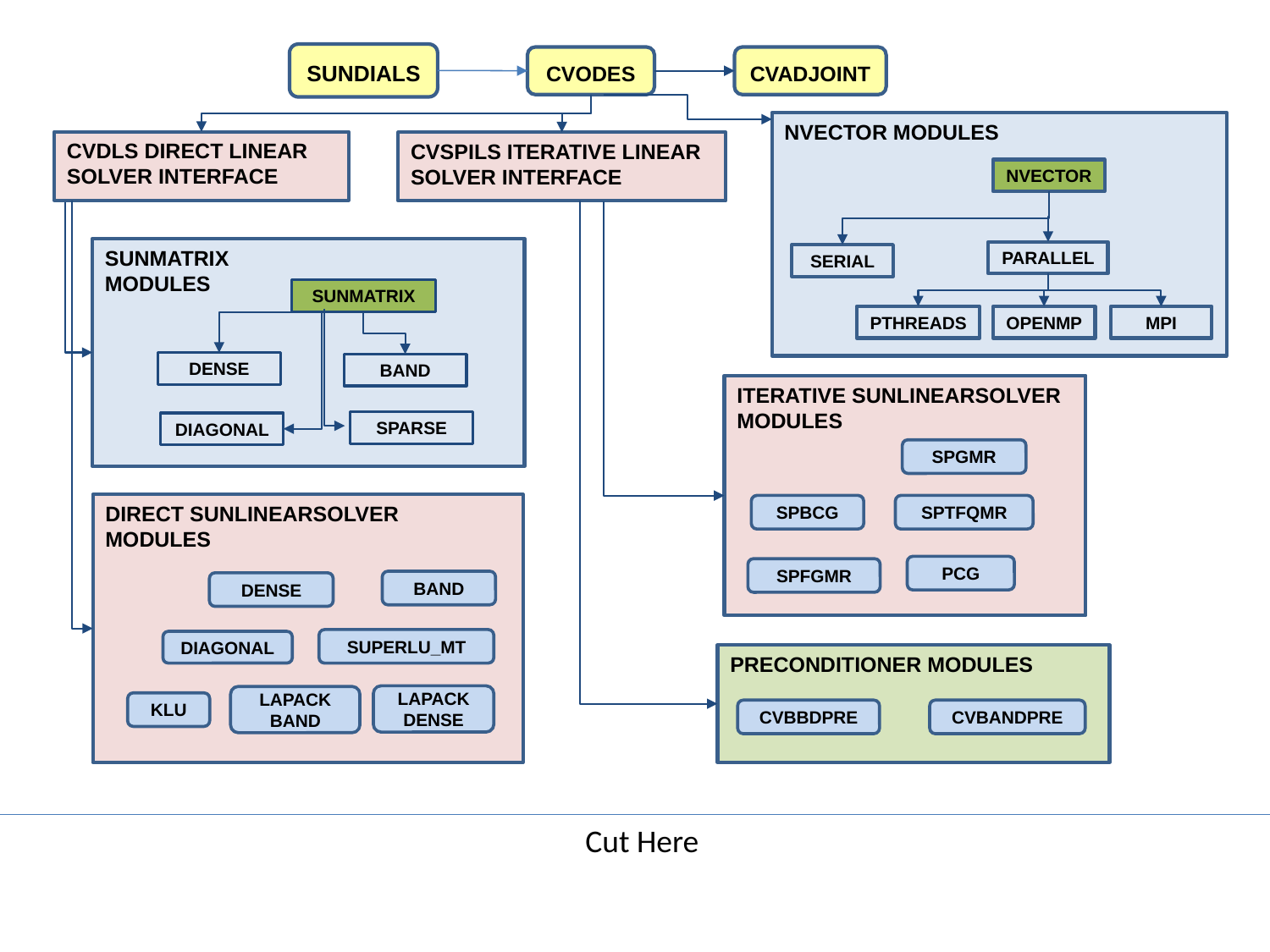

SUNDIALS
CVODES
CVADJOINT
NVECTOR MODULES
CVDLS DIRECT LINEAR SOLVER INTERFACE
CVSPILS ITERATIVE LINEAR SOLVER INTERFACE
NVECTOR
SUNMATRIX
MODULES
PARALLEL
SERIAL
SUNMATRIX
OPENMP
PTHREADS
MPI
DENSE
BAND
ITERATIVE SUNLINEARSOLVER MODULES
SPARSE
DIAGONAL
SPGMR
DIRECT SUNLINEARSOLVER MODULES
SPBCG
SPTFQMR
PCG
SPFGMR
BAND
DENSE
SUPERLU_MT
DIAGONAL
PRECONDITIONER MODULES
LAPACK DENSE
LAPACK BAND
KLU
CVBBDPRE
CVBANDPRE
Cut Here